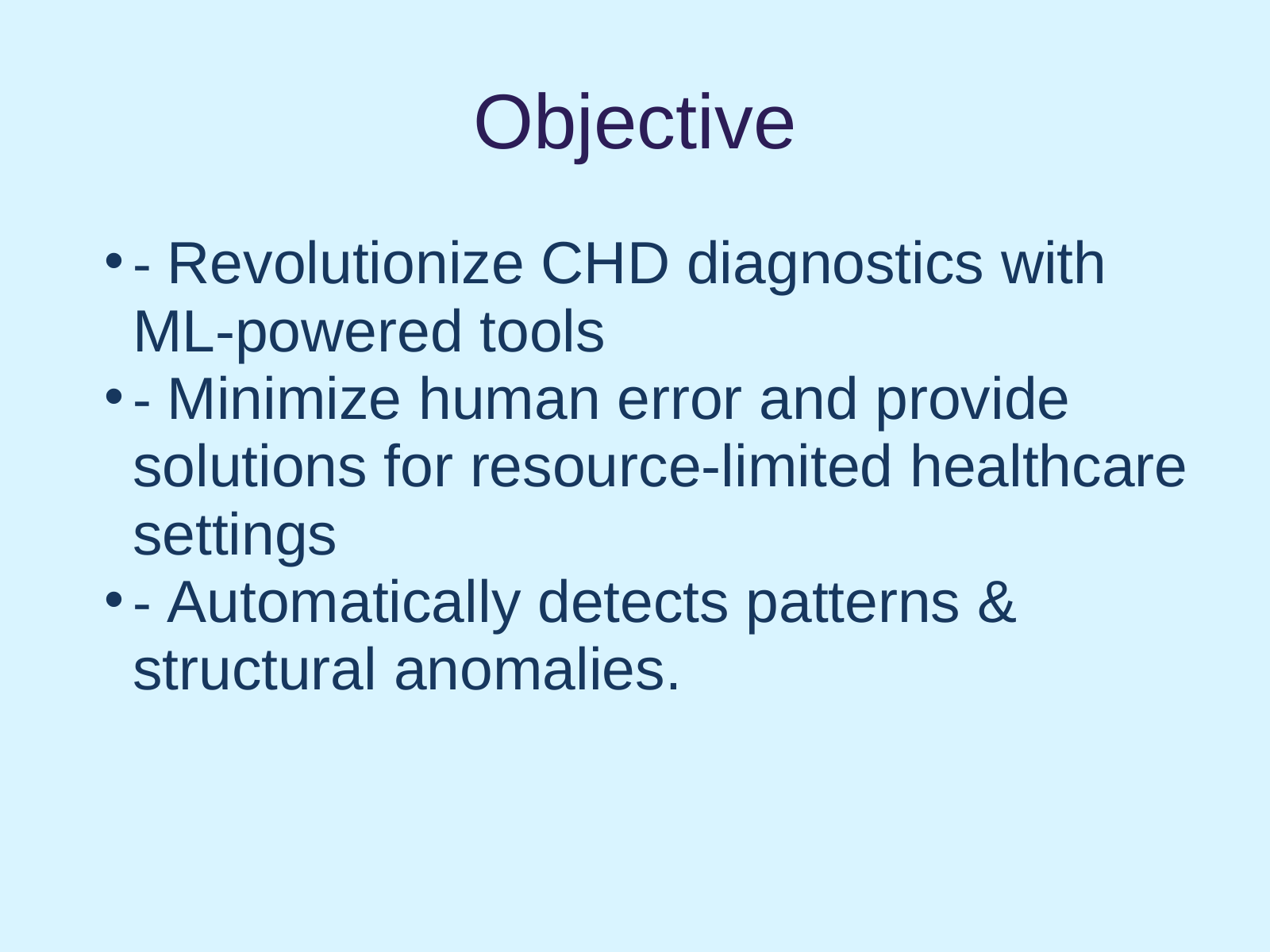

Objective
- Revolutionize CHD diagnostics with ML-powered tools
- Minimize human error and provide solutions for resource-limited healthcare settings
- Automatically detects patterns & structural anomalies.